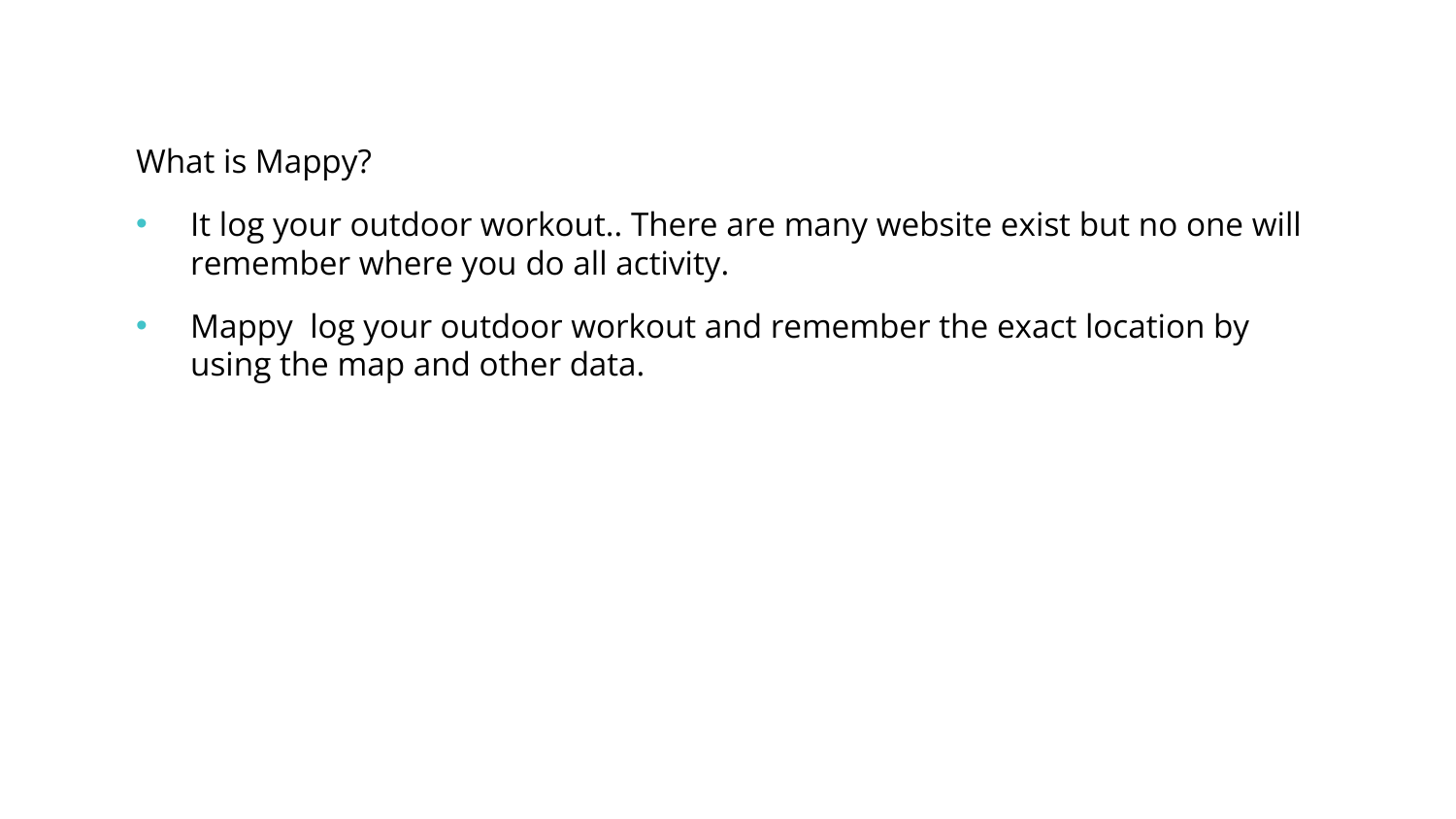

What is Mappy?
It log your outdoor workout.. There are many website exist but no one will remember where you do all activity.
Mappy  log your outdoor workout and remember the exact location by using the map and other data.